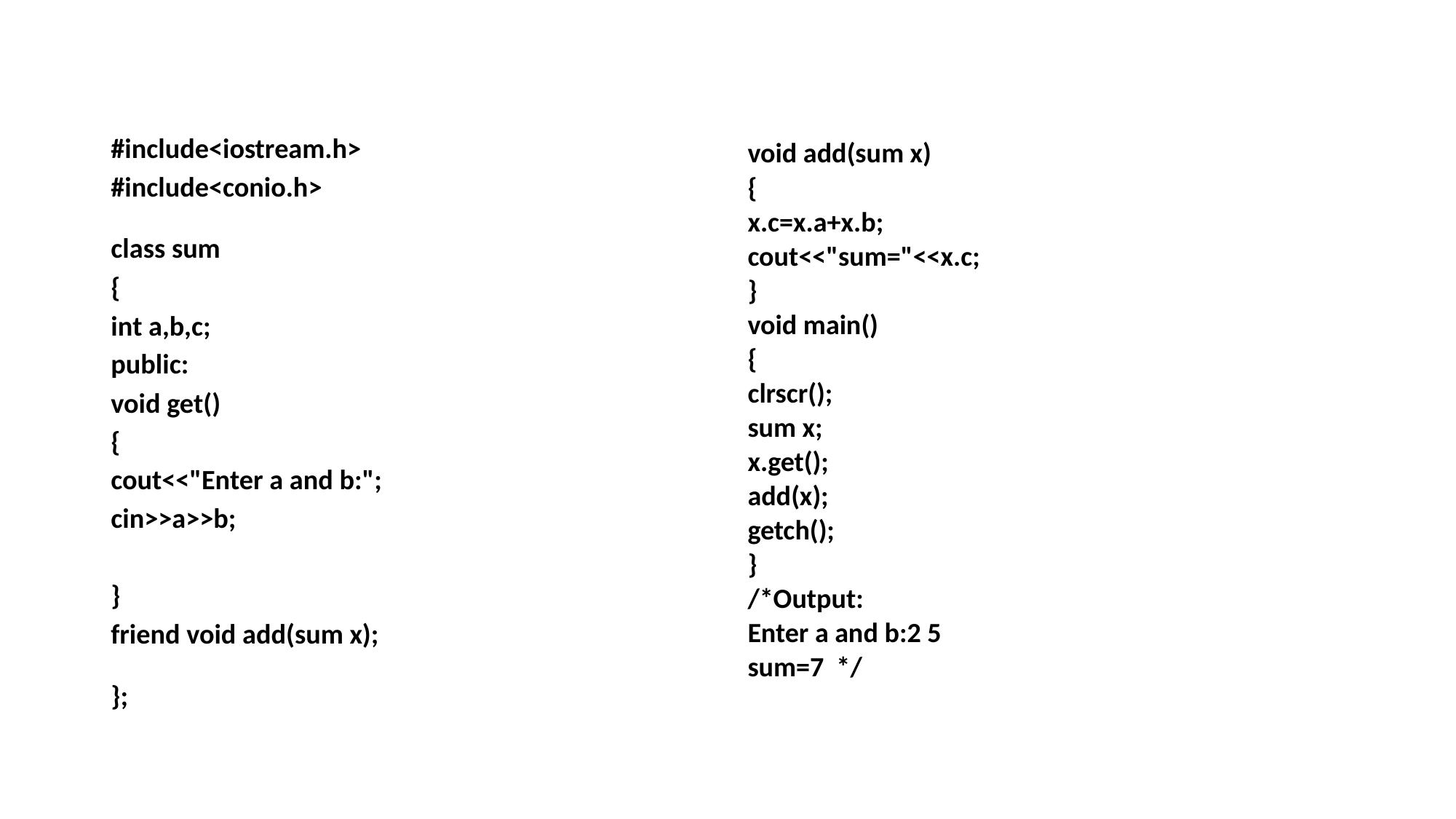

#
void add(sum x)
{
x.c=x.a+x.b;
cout<<"sum="<<x.c;
}
void main()
{
clrscr();
sum x;
x.get();
add(x);
getch();
}
/*Output:
Enter a and b:2 5
sum=7  */

#include<iostream.h>
#include<conio.h>
class sum
{
int a,b,c;
public:
void get()
{
cout<<"Enter a and b:";
cin>>a>>b;

}
friend void add(sum x);
};